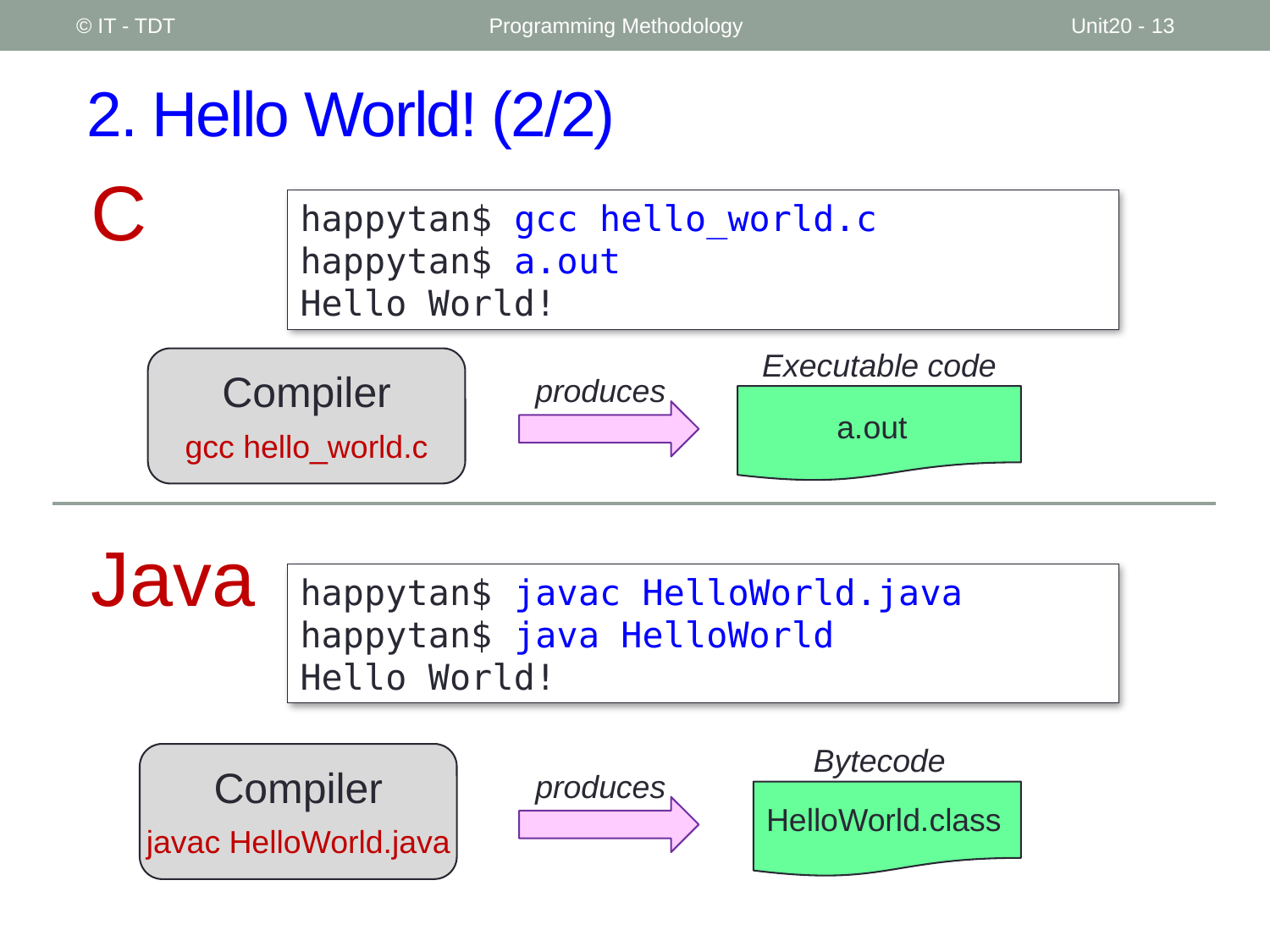

© IT - TDT
Programming Methodology
Unit20 - 13
# 2. Hello World! (2/2)
C
happytan$ gcc hello_world.c
happytan$ a.out
Hello World!
Executable code

a.out

Compiler
gcc hello_world.c
produces

Java
happytan$ javac HelloWorld.java
happytan$ java HelloWorld
Hello World!
Bytecode

HelloWorld.class

Compiler
javac HelloWorld.java
produces